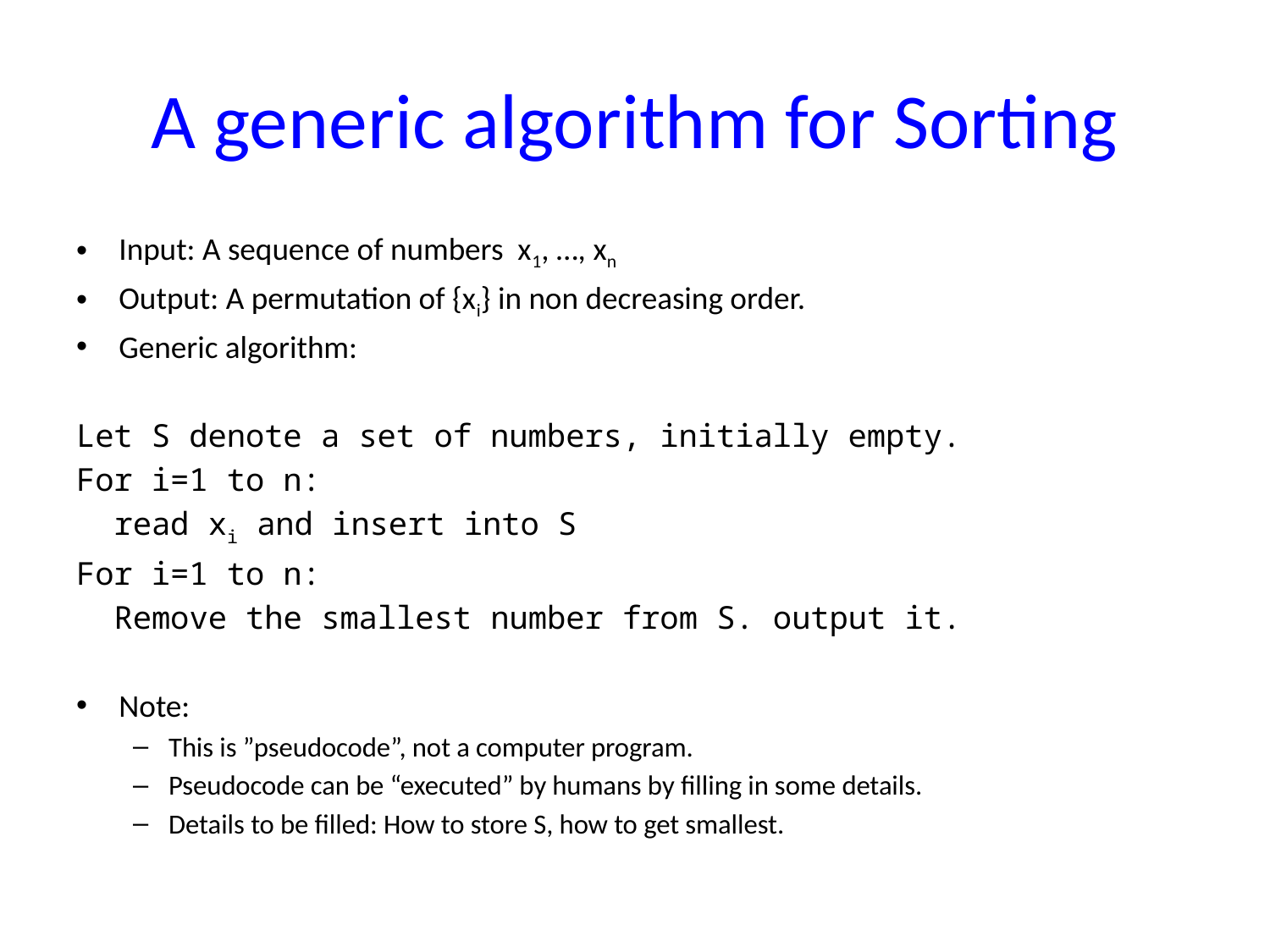

# A generic algorithm for Sorting
Input: A sequence of numbers  x1, …, xn
Output: A permutation of {xi} in non decreasing order.
Generic algorithm:

Let S denote a set of numbers, initially empty.
For i=1 to n:
  read xi and insert into S
For i=1 to n:
  Remove the smallest number from S. output it.

Note:
This is ”pseudocode”, not a computer program.
Pseudocode can be “executed” by humans by filling in some details.
Details to be filled: How to store S, how to get smallest.